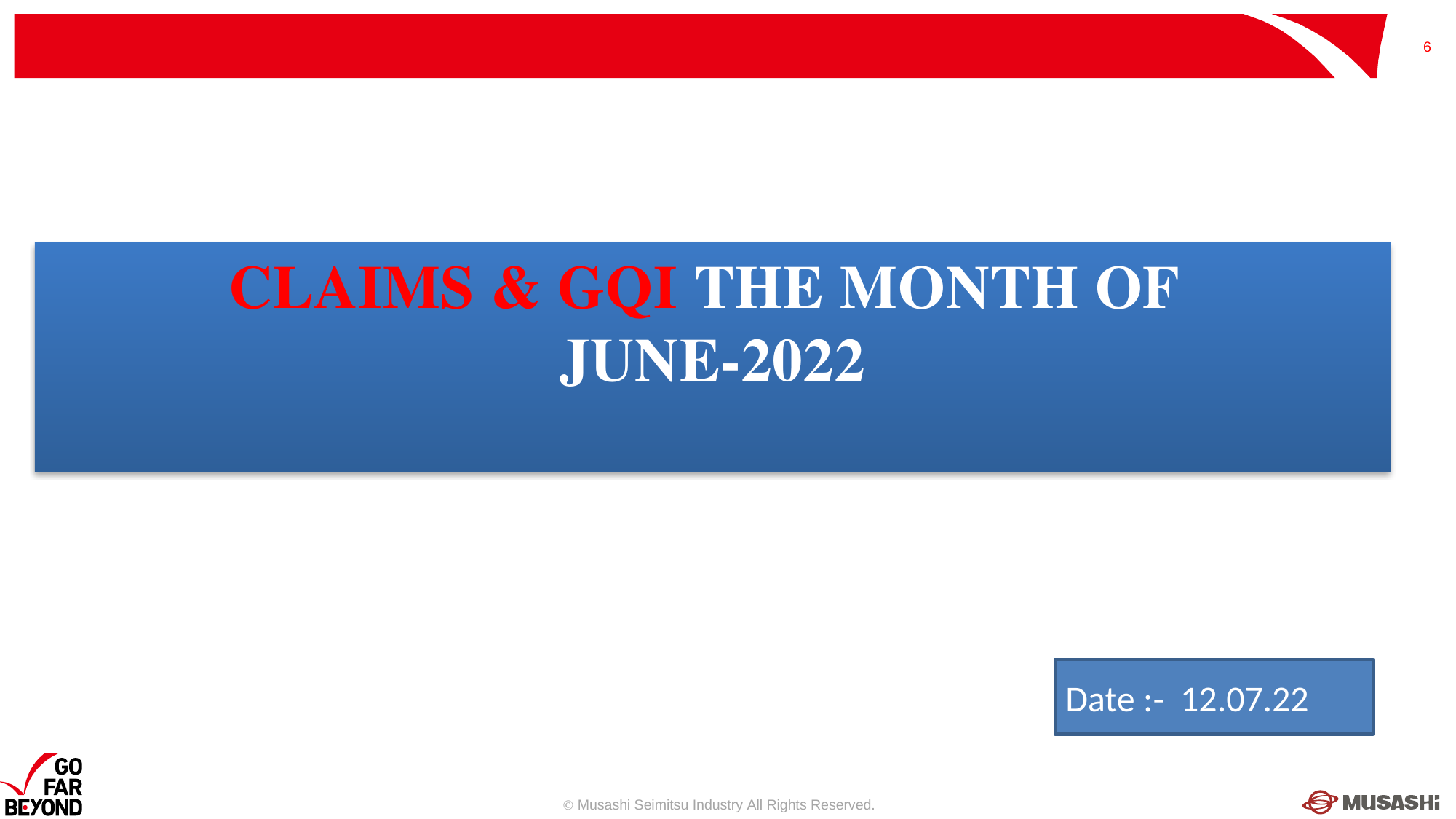

6
CLAIMS & GQI THE MONTH OF
JUNE-2022

Date :-  12.07.22